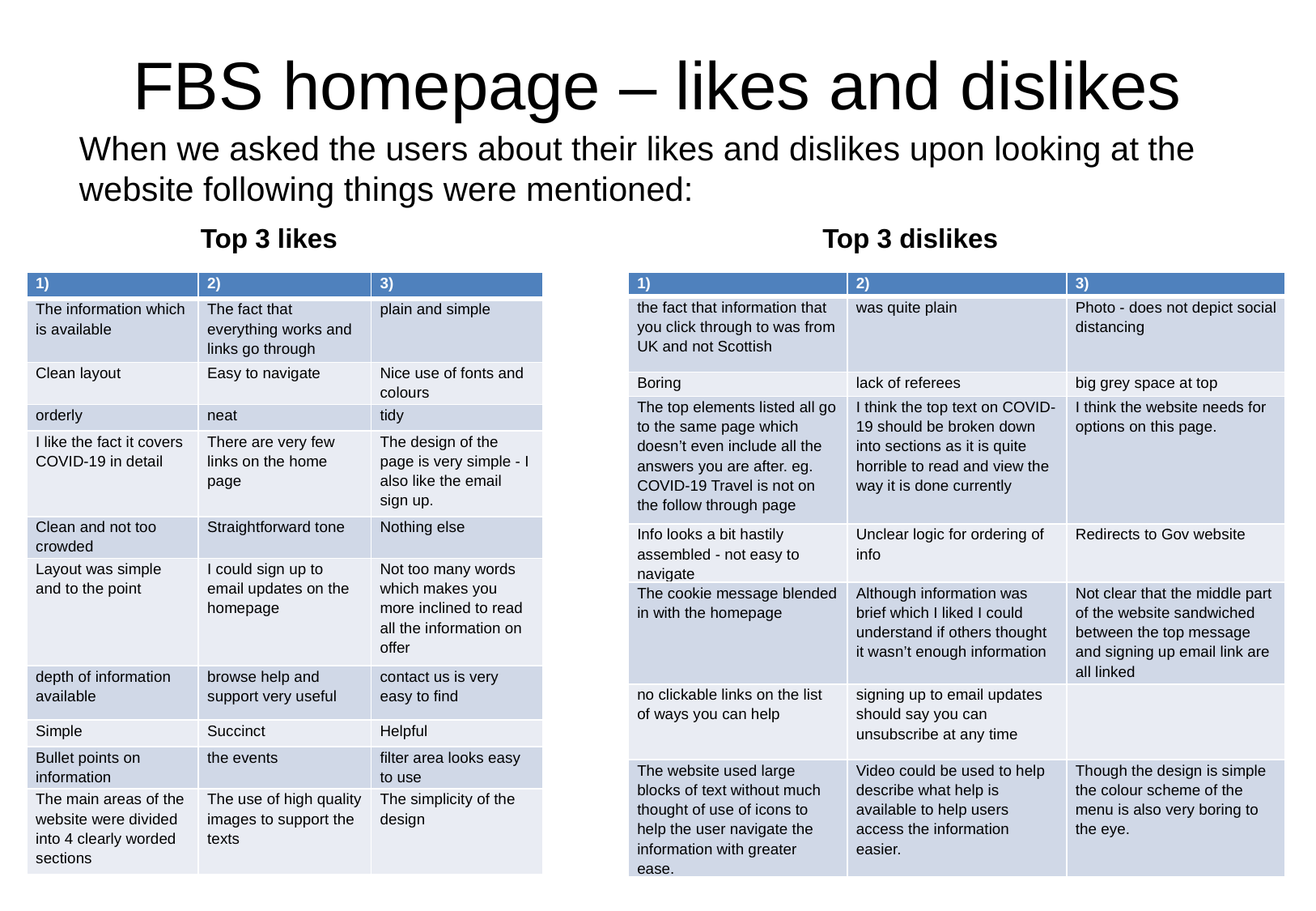

# FBS homepage – likes and dislikes
When we asked the users about their likes and dislikes upon looking at the website following things were mentioned:
	Top 3 likes 				  Top 3 dislikes

| 1) | 2) | 3) |
| --- | --- | --- |
| The information which is available | The fact that everything works and links go through | plain and simple |
| Clean layout | Easy to navigate | Nice use of fonts and colours |
| orderly | neat | tidy |
| I like the fact it covers COVID-19 in detail | There are very few links on the home page | The design of the page is very simple - I also like the email sign up. |
| Clean and not too crowded | Straightforward tone | Nothing else |
| Layout was simple and to the point | I could sign up to email updates on the homepage | Not too many words which makes you more inclined to read all the information on offer |
| depth of information available | browse help and support very useful | contact us is very easy to find |
| Simple | Succinct | Helpful |
| Bullet points on information | the events | filter area looks easy to use |
| The main areas of the website were divided into 4 clearly worded sections | The use of high quality images to support the texts | The simplicity of the design |
| 1) | 2) | 3) |
| --- | --- | --- |
| the fact that information that you click through to was from UK and not Scottish | was quite plain | Photo - does not depict social distancing |
| Boring | lack of referees | big grey space at top |
| The top elements listed all go to the same page which doesn’t even include all the answers you are after. eg. COVID-19 Travel is not on the follow through page | I think the top text on COVID-19 should be broken down into sections as it is quite horrible to read and view the way it is done currently | I think the website needs for options on this page. |
| Info looks a bit hastily assembled - not easy to navigate | Unclear logic for ordering of info | Redirects to Gov website |
| The cookie message blended in with the homepage | Although information was brief which I liked I could understand if others thought it wasn’t enough information | Not clear that the middle part of the website sandwiched between the top message and signing up email link are all linked |
| no clickable links on the list of ways you can help | signing up to email updates should say you can unsubscribe at any time |  |
| The website used large blocks of text without much thought of use of icons to help the user navigate the information with greater ease. | Video could be used to help describe what help is available to help users access the information easier. | Though the design is simple the colour scheme of the menu is also very boring to the eye. |